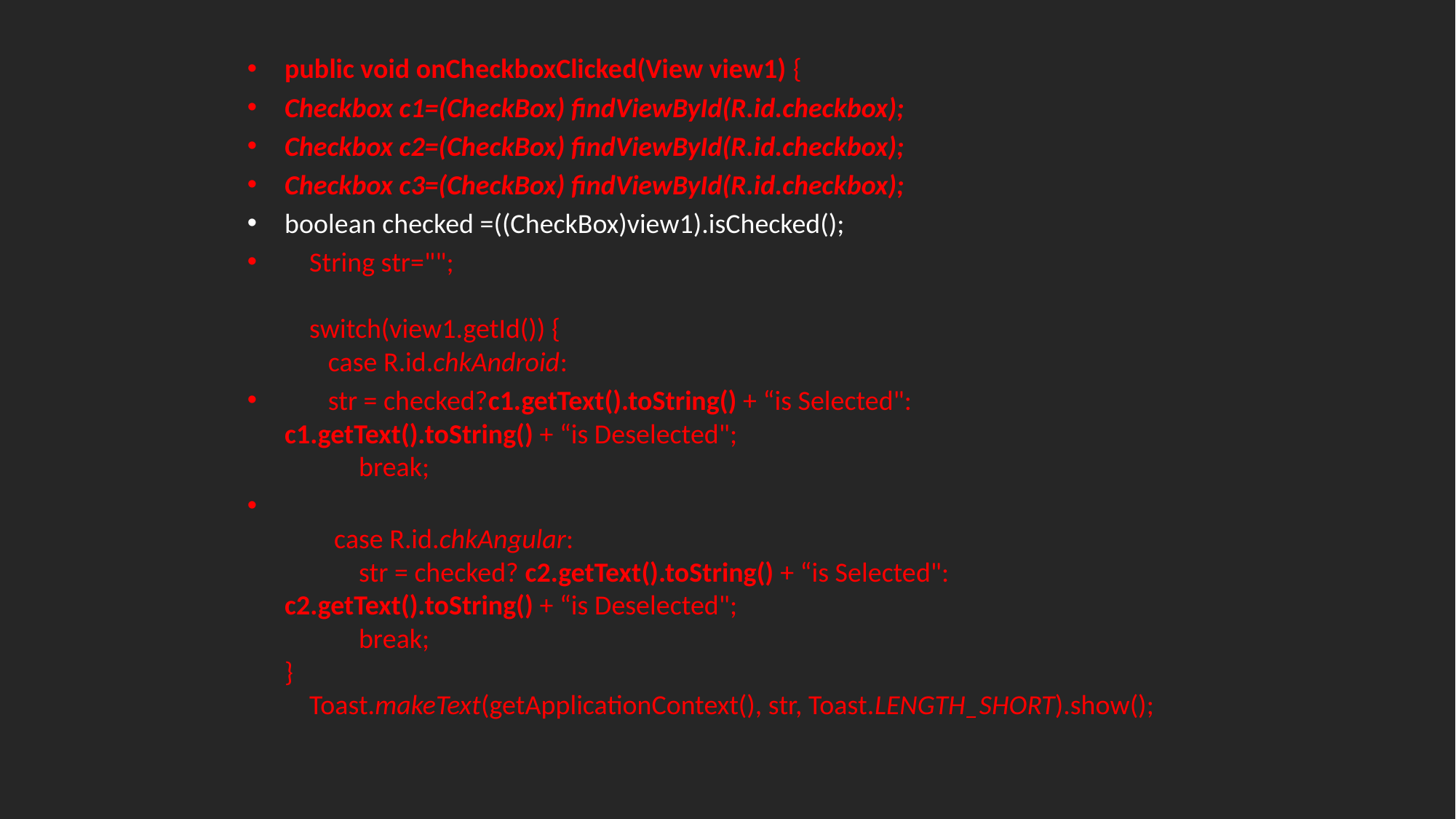

public void onCheckboxClicked(View view1) {
Checkbox c1=(CheckBox) findViewById(R.id.checkbox);
Checkbox c2=(CheckBox) findViewById(R.id.checkbox);
Checkbox c3=(CheckBox) findViewById(R.id.checkbox);
boolean checked =((CheckBox)view1).isChecked();
    String str="";
    switch(view1.getId()) {
       case R.id.chkAndroid:
       str = checked?c1.getText().toString() + “is Selected":           	c1.getText().toString() + “is Deselected";
            break;
        case R.id.chkAngular:
            str = checked? c2.getText().toString() + “is Selected":           	c2.getText().toString() + “is Deselected";
            break;
}
    Toast.makeText(getApplicationContext(), str, Toast.LENGTH_SHORT).show();